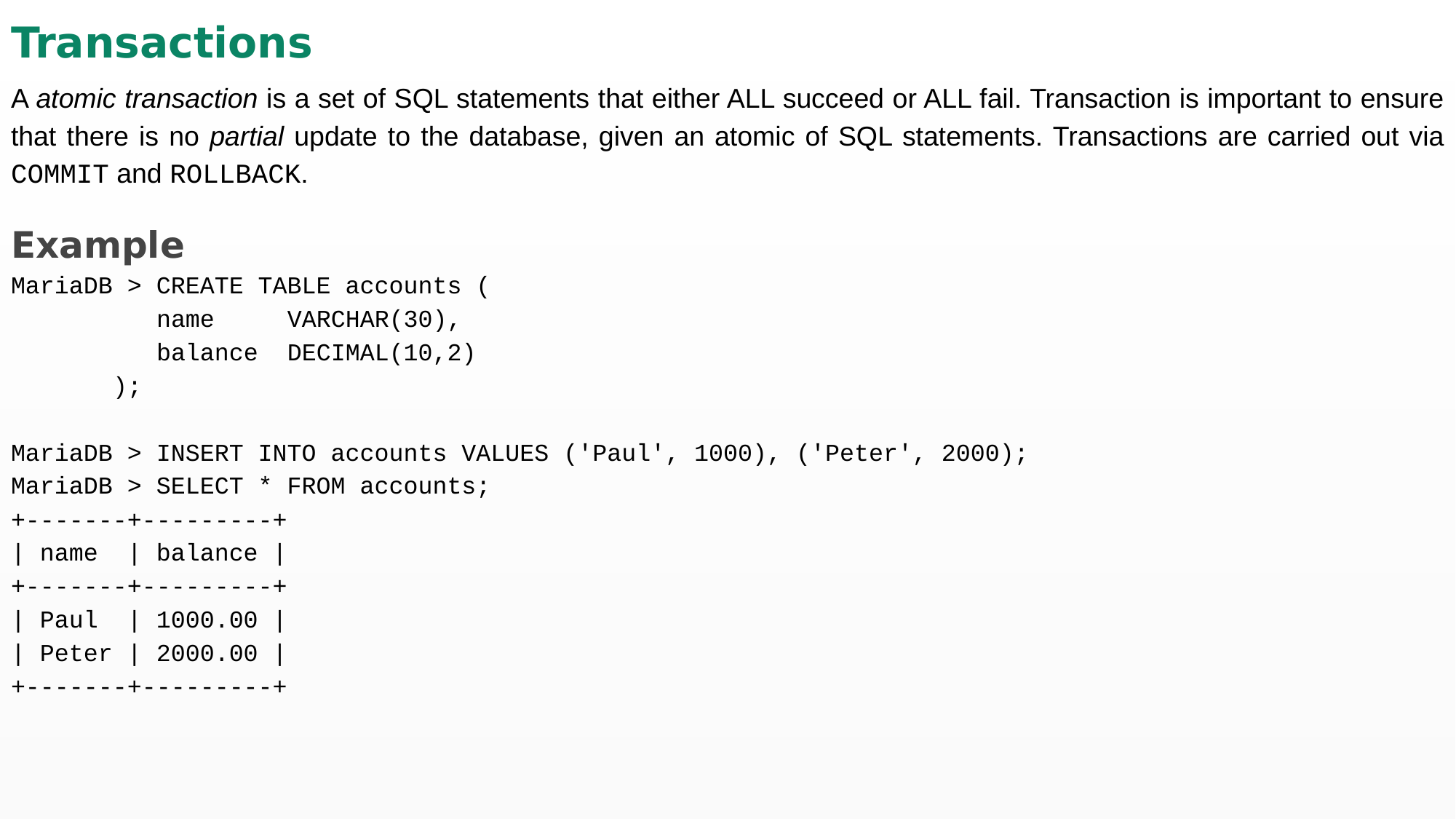

Transactions
A atomic transaction is a set of SQL statements that either ALL succeed or ALL fail. Transaction is important to ensure that there is no partial update to the database, given an atomic of SQL statements. Transactions are carried out via COMMIT and ROLLBACK.
Example
MariaDB > CREATE TABLE accounts (
          name     VARCHAR(30),
          balance  DECIMAL(10,2)
       );

MariaDB > INSERT INTO accounts VALUES ('Paul', 1000), ('Peter', 2000);
MariaDB > SELECT * FROM accounts;
+-------+---------+
| name  | balance |
+-------+---------+
| Paul  | 1000.00 |
| Peter | 2000.00 |
+-------+---------+